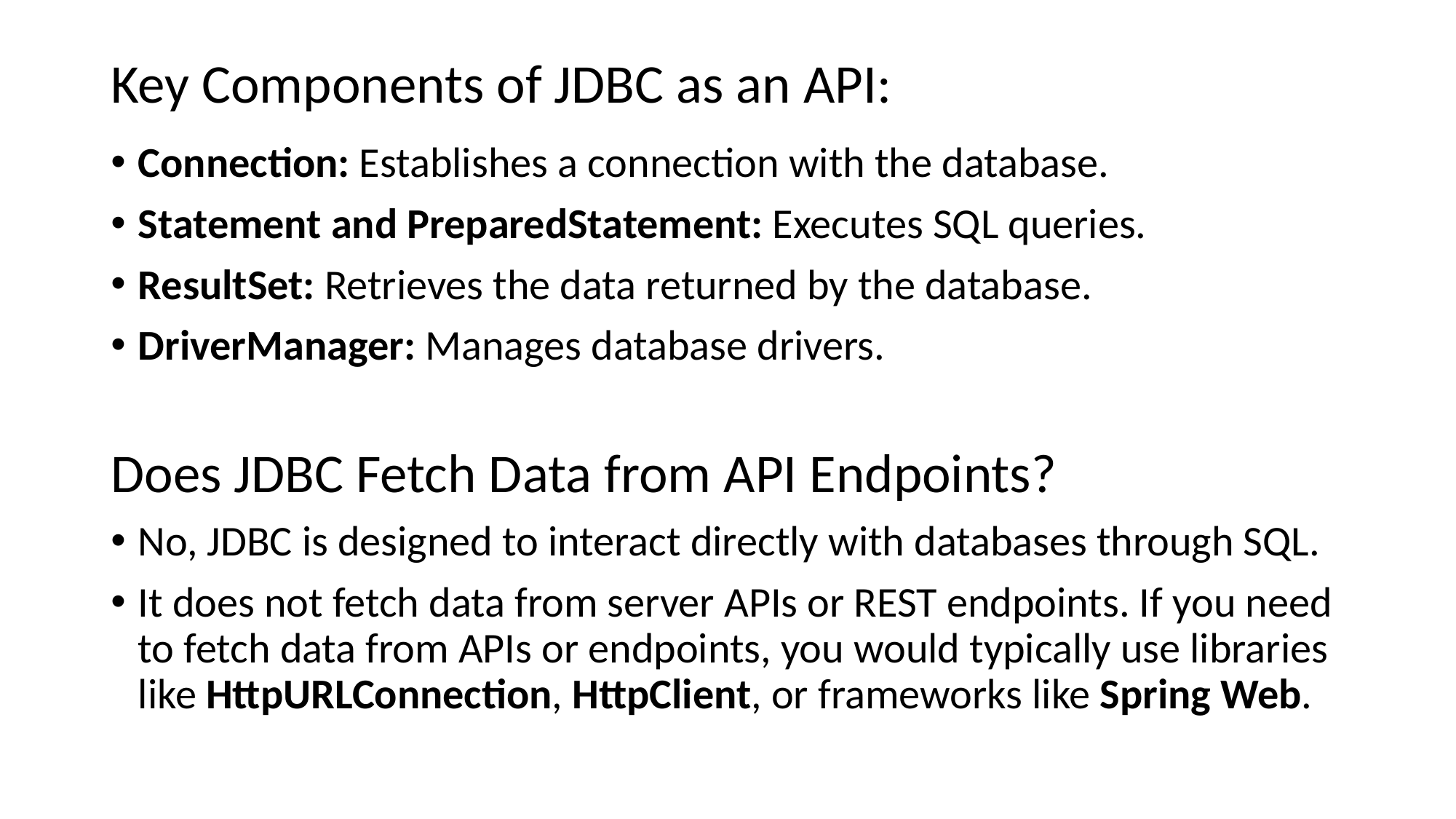

# Key Components of JDBC as an API:
Connection: Establishes a connection with the database.
Statement and PreparedStatement: Executes SQL queries.
ResultSet: Retrieves the data returned by the database.
DriverManager: Manages database drivers.

Does JDBC Fetch Data from API Endpoints?
No, JDBC is designed to interact directly with databases through SQL.
It does not fetch data from server APIs or REST endpoints. If you need to fetch data from APIs or endpoints, you would typically use libraries like HttpURLConnection, HttpClient, or frameworks like Spring Web.